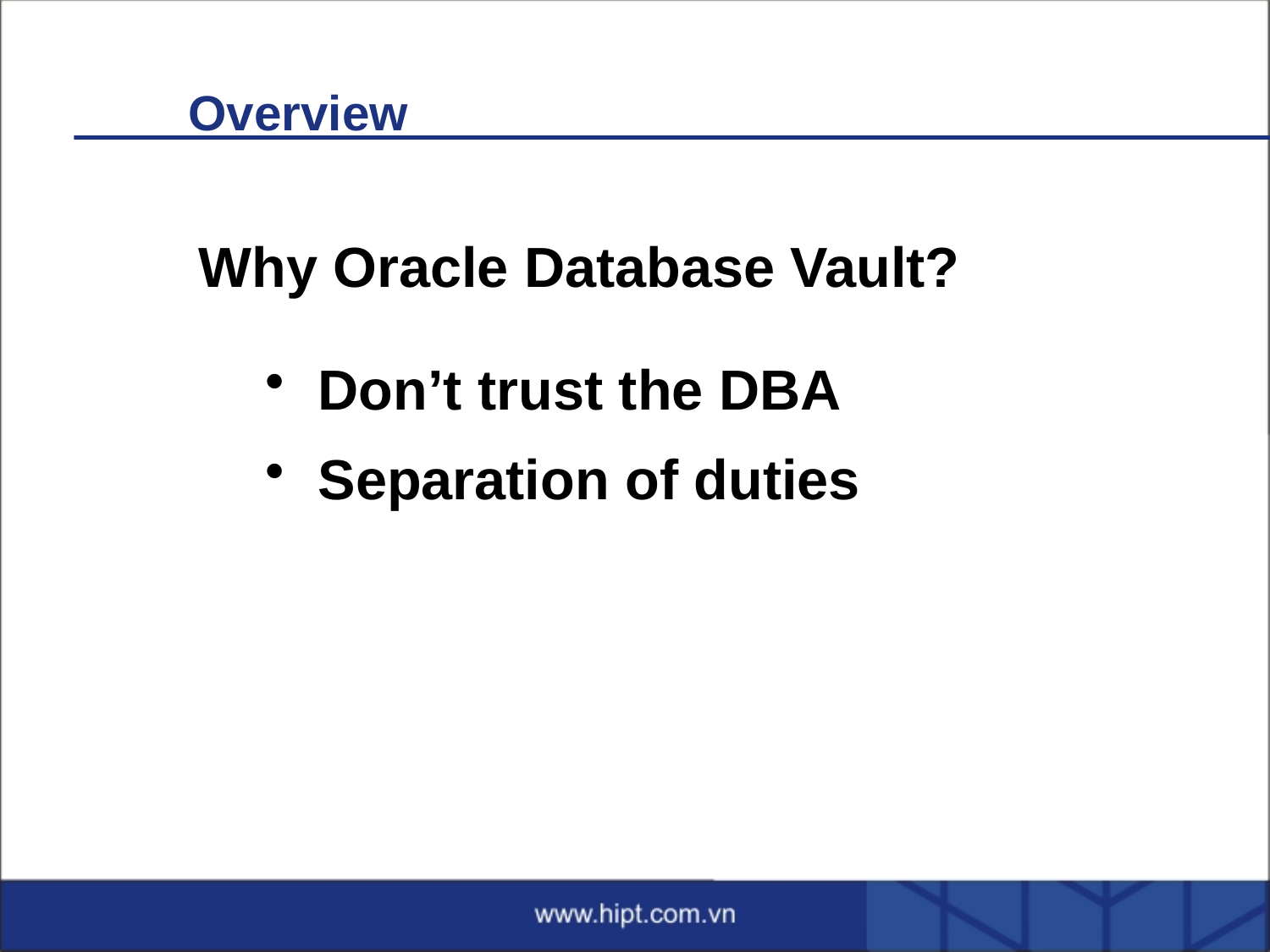

# Overview
Why Oracle Database Vault?

Don’t trust the DBA
Separation of duties